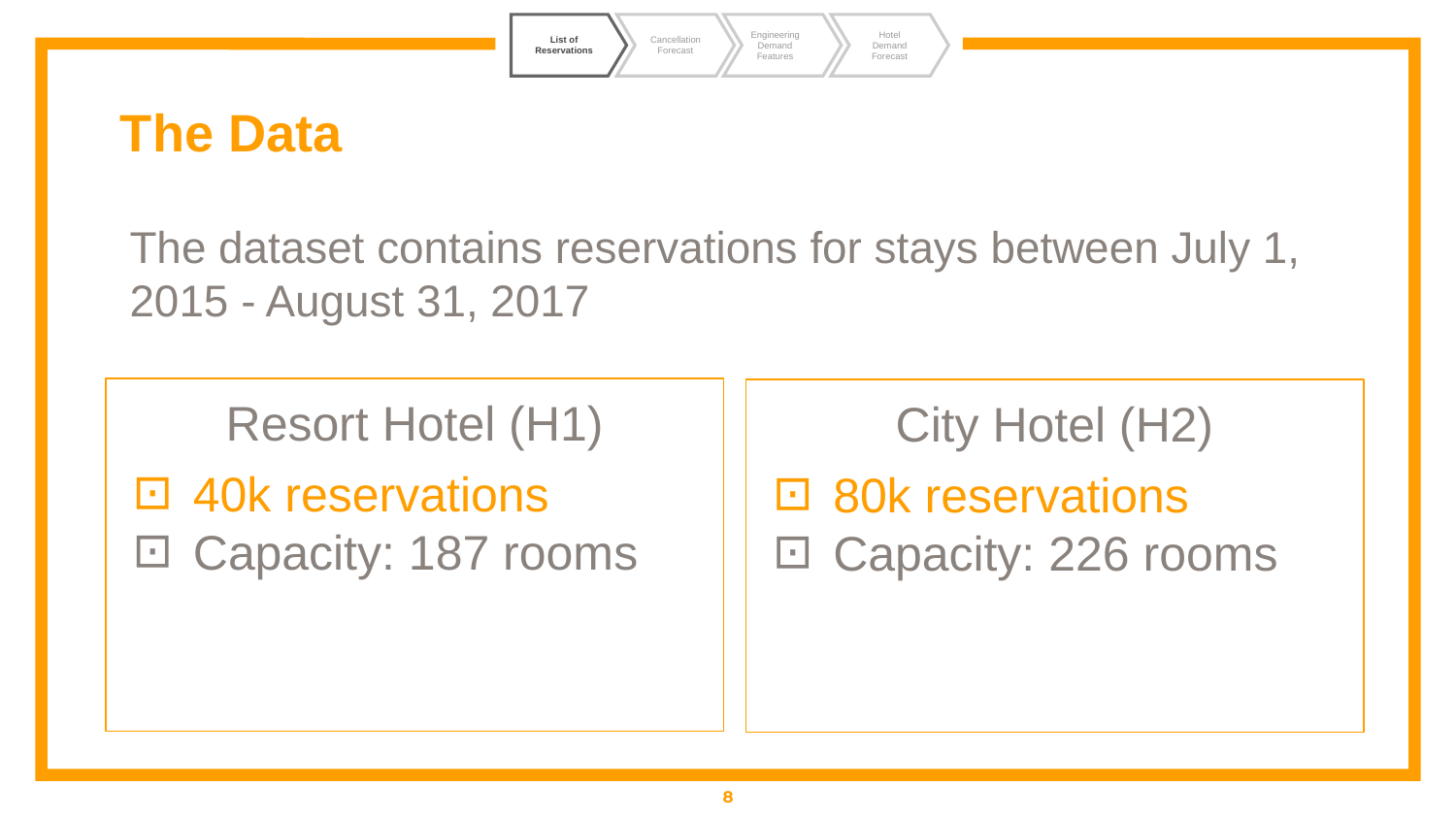

List of Reservations
Cancellation Forecast
Engineering Demand Features
Hotel Demand Forecast
The Data
The dataset contains reservations for stays between July 1, 2015 - August 31, 2017
Resort Hotel (H1)
40k reservations
Capacity: 187 rooms

City Hotel (H2)
80k reservations
Capacity: 226 rooms
8